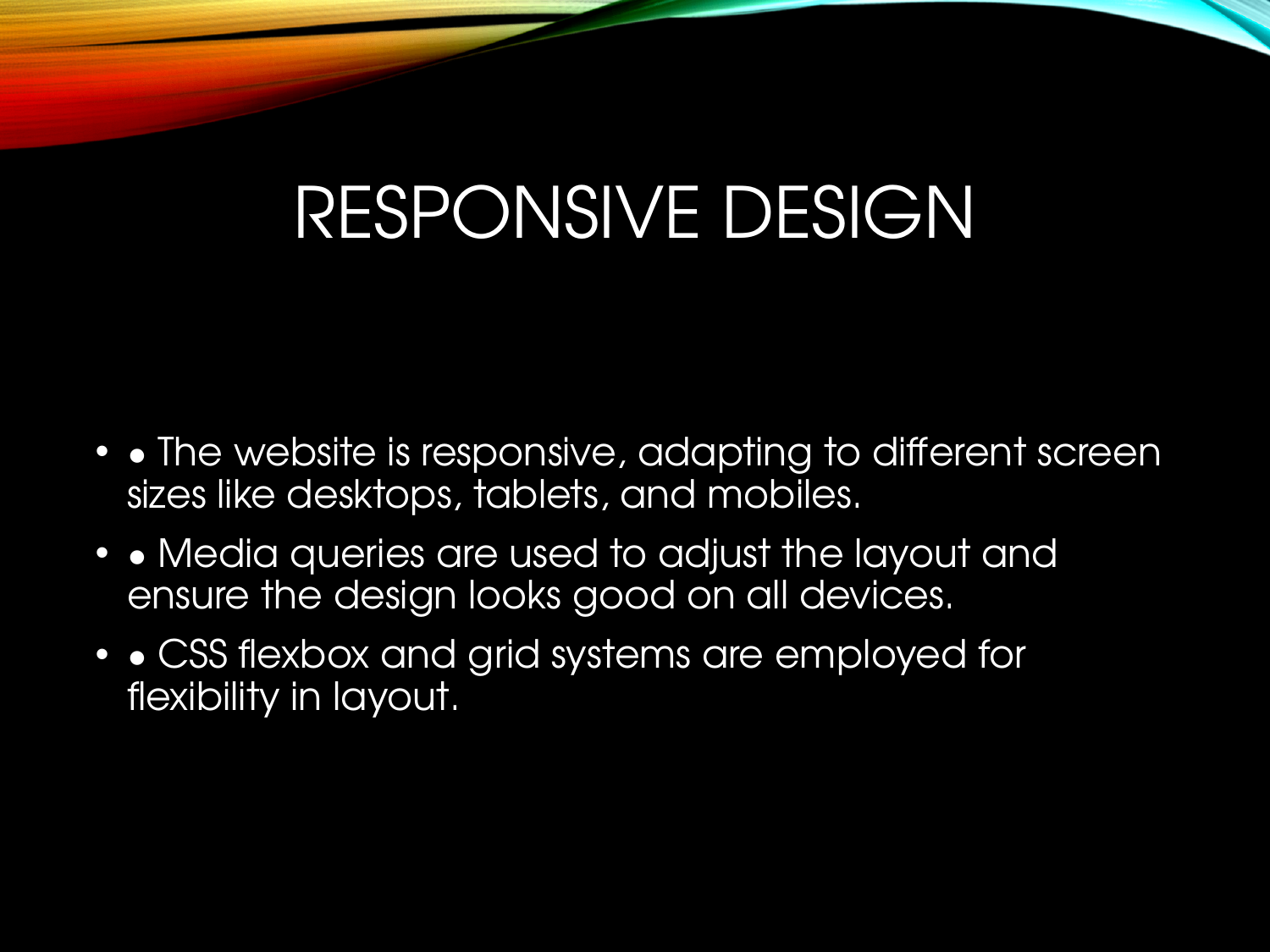

# Responsive Design
• The website is responsive, adapting to different screen sizes like desktops, tablets, and mobiles.
• Media queries are used to adjust the layout and ensure the design looks good on all devices.
• CSS flexbox and grid systems are employed for flexibility in layout.